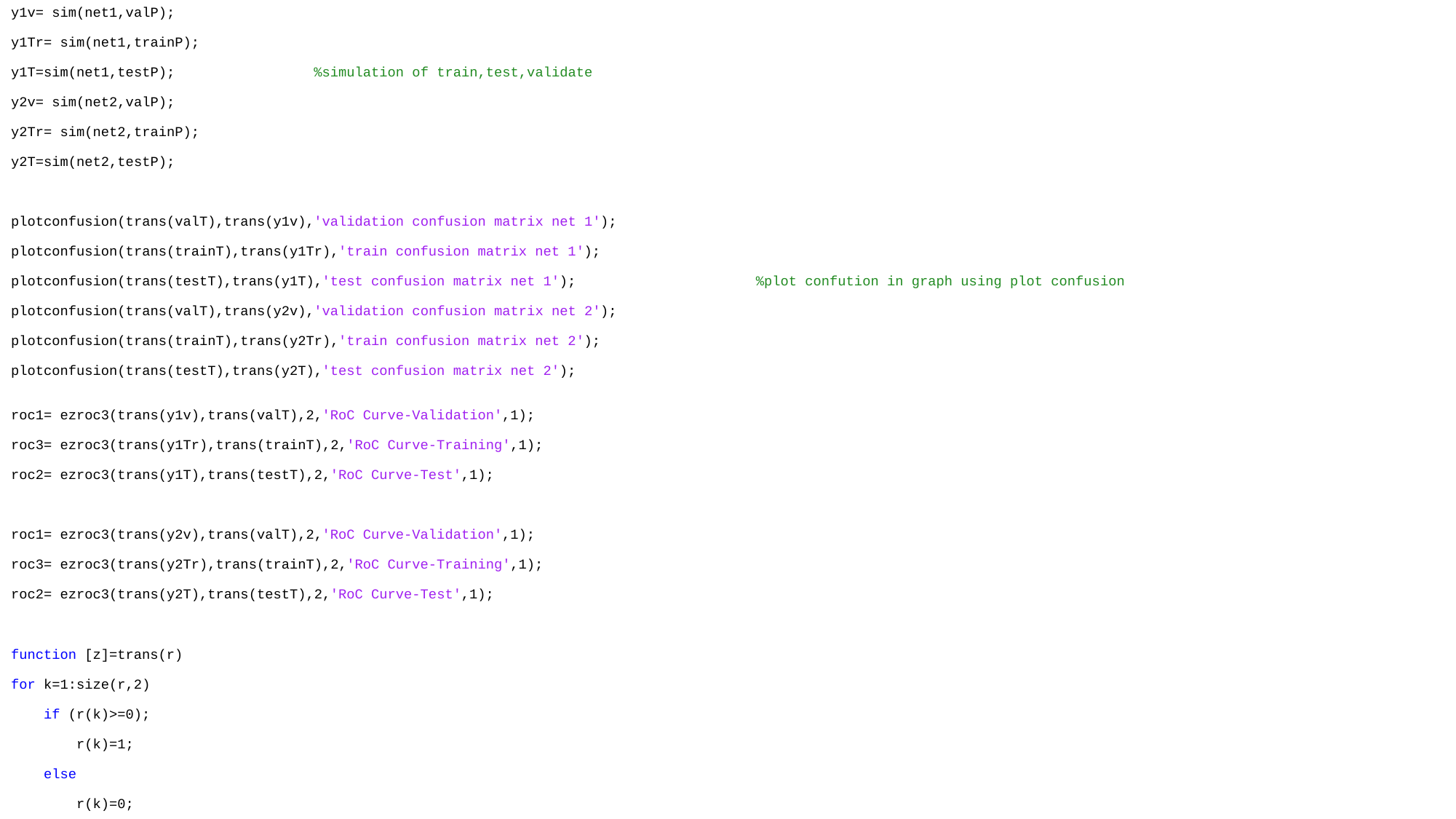

y1v= sim(net1,valP);
y1Tr= sim(net1,trainP);
y1T=sim(net1,testP);                 %simulation of train,test,validate
y2v= sim(net2,valP);
y2Tr= sim(net2,trainP);
y2T=sim(net2,testP);
plotconfusion(trans(valT),trans(y1v),'validation confusion matrix net 1');
plotconfusion(trans(trainT),trans(y1Tr),'train confusion matrix net 1');
plotconfusion(trans(testT),trans(y1T),'test confusion matrix net 1');                      %plot confution in graph using plot confusion
plotconfusion(trans(valT),trans(y2v),'validation confusion matrix net 2');
plotconfusion(trans(trainT),trans(y2Tr),'train confusion matrix net 2');
plotconfusion(trans(testT),trans(y2T),'test confusion matrix net 2');
roc1= ezroc3(trans(y1v),trans(valT),2,'RoC Curve-Validation',1);
roc3= ezroc3(trans(y1Tr),trans(trainT),2,'RoC Curve-Training',1);
roc2= ezroc3(trans(y1T),trans(testT),2,'RoC Curve-Test',1);

roc1= ezroc3(trans(y2v),trans(valT),2,'RoC Curve-Validation',1);
roc3= ezroc3(trans(y2Tr),trans(trainT),2,'RoC Curve-Training',1);
roc2= ezroc3(trans(y2T),trans(testT),2,'RoC Curve-Test',1);

function [z]=trans(r)
for k=1:size(r,2)
    if (r(k)>=0);
        r(k)=1;
    else
        r(k)=0;
    end;
end;
z=r;
end